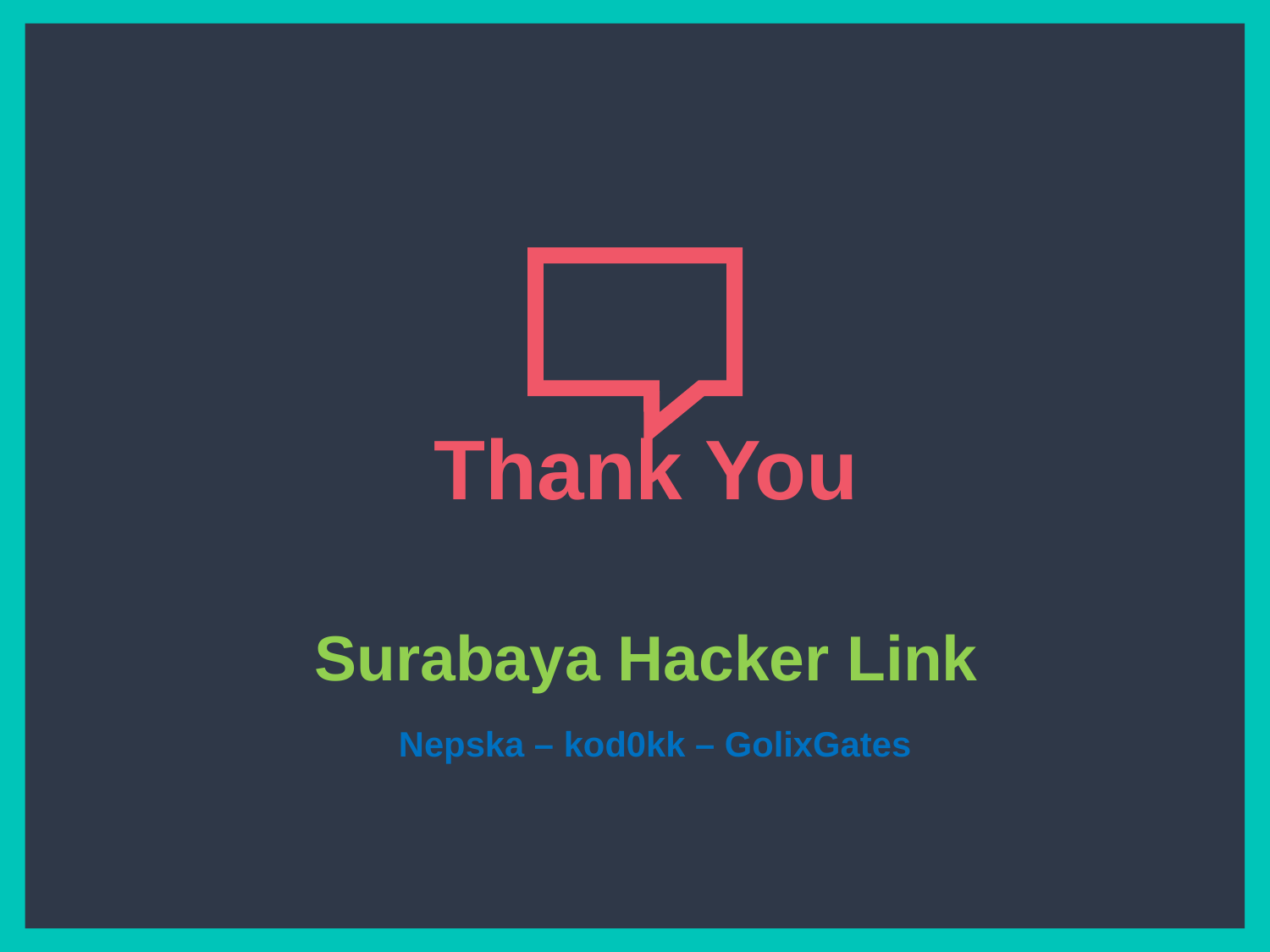

# Thank You Surabaya Hacker Link Nepska – kod0kk – GolixGates